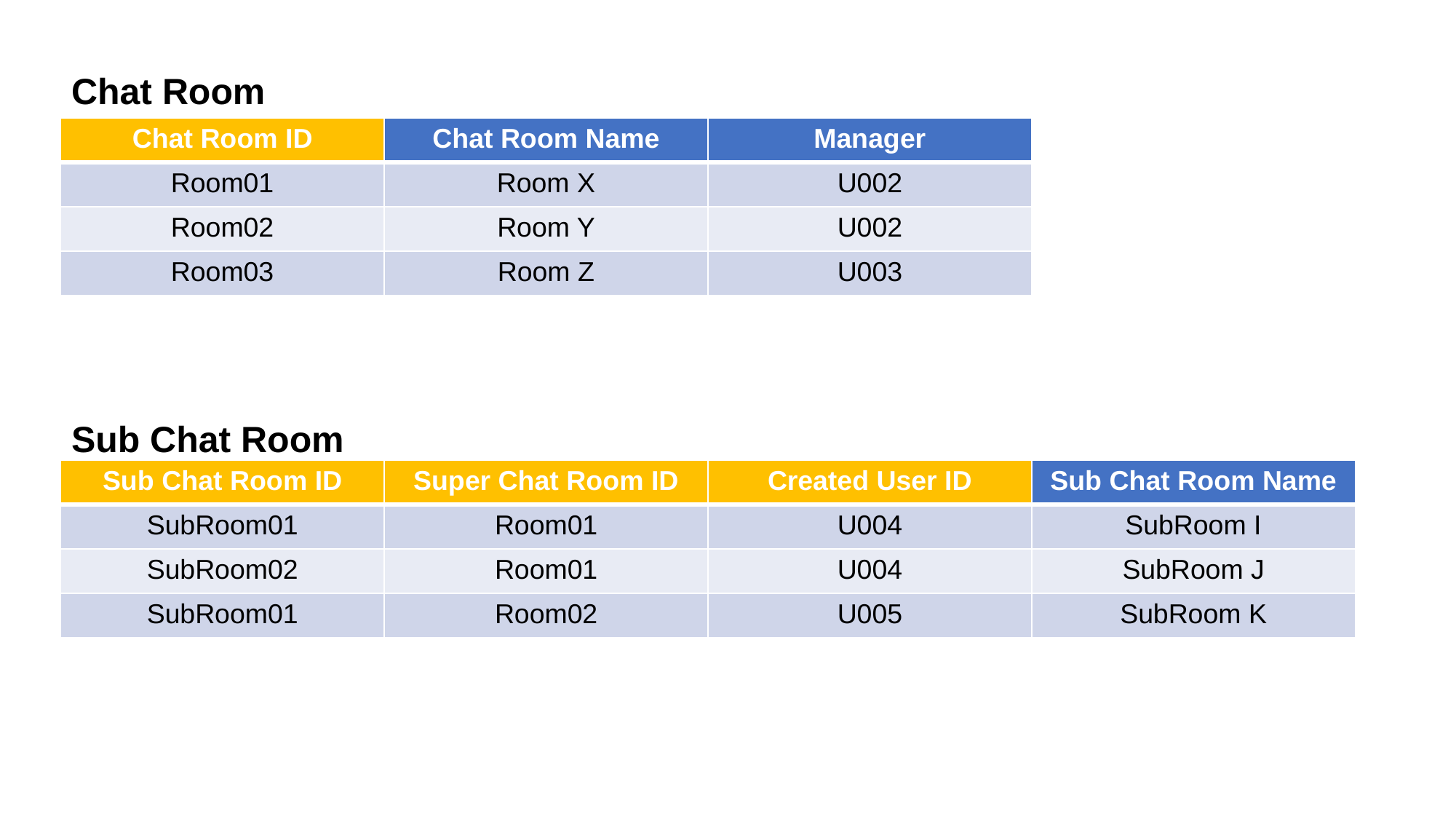

Chat Room
| Chat Room ID | Chat Room Name | Manager |
| --- | --- | --- |
| Room01 | Room X | U002 |
| Room02 | Room Y | U002 |
| Room03 | Room Z | U003 |
Sub Chat Room
| Sub Chat Room ID | Super Chat Room ID | Created User ID | Sub Chat Room Name |
| --- | --- | --- | --- |
| SubRoom01 | Room01 | U004 | SubRoom I |
| SubRoom02 | Room01 | U004 | SubRoom J |
| SubRoom01 | Room02 | U005 | SubRoom K |